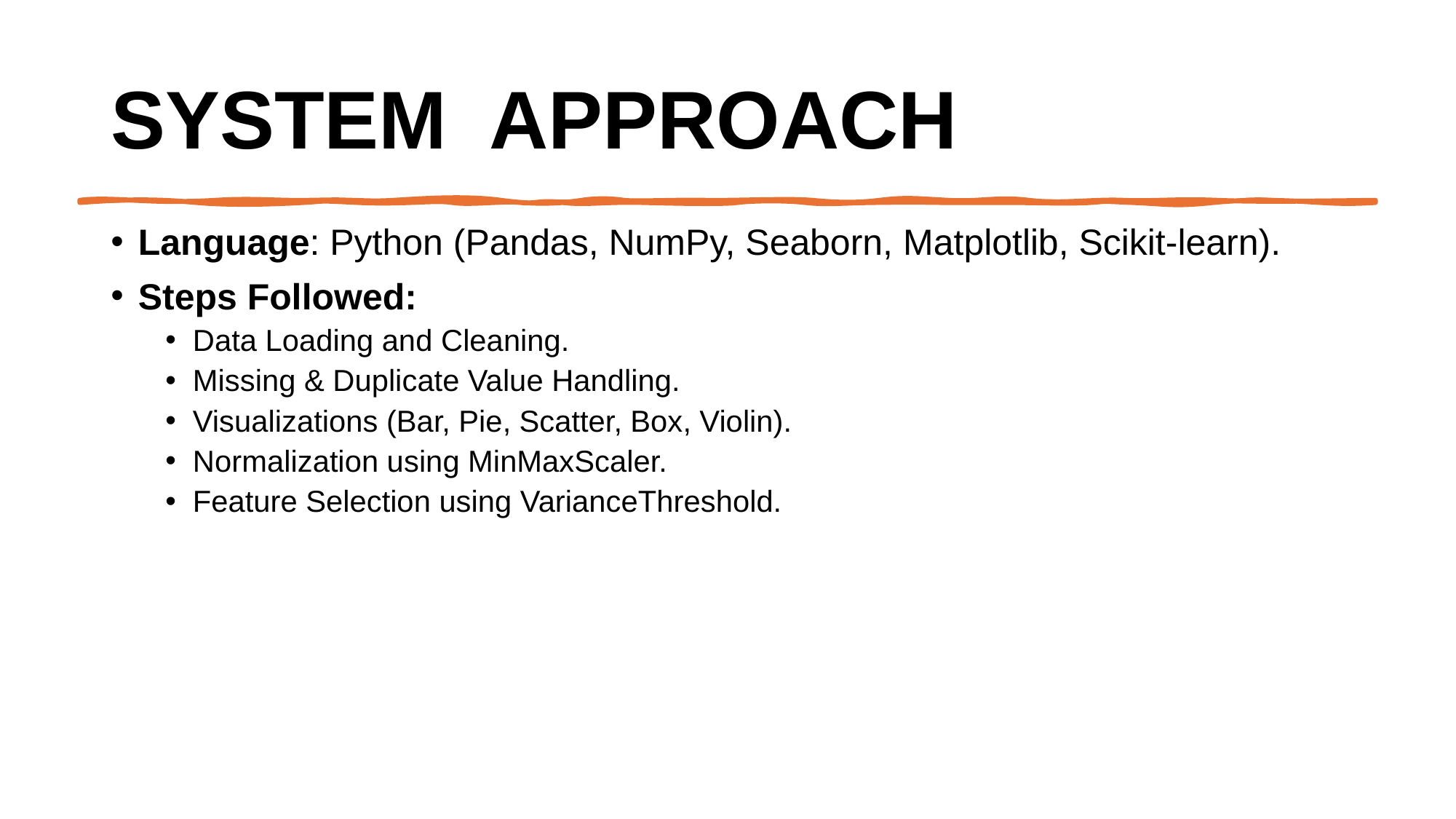

# System  Approach

Language: Python (Pandas, NumPy, Seaborn, Matplotlib, Scikit-learn).
Steps Followed:
Data Loading and Cleaning.
Missing & Duplicate Value Handling.
Visualizations (Bar, Pie, Scatter, Box, Violin).
Normalization using MinMaxScaler.
Feature Selection using VarianceThreshold.